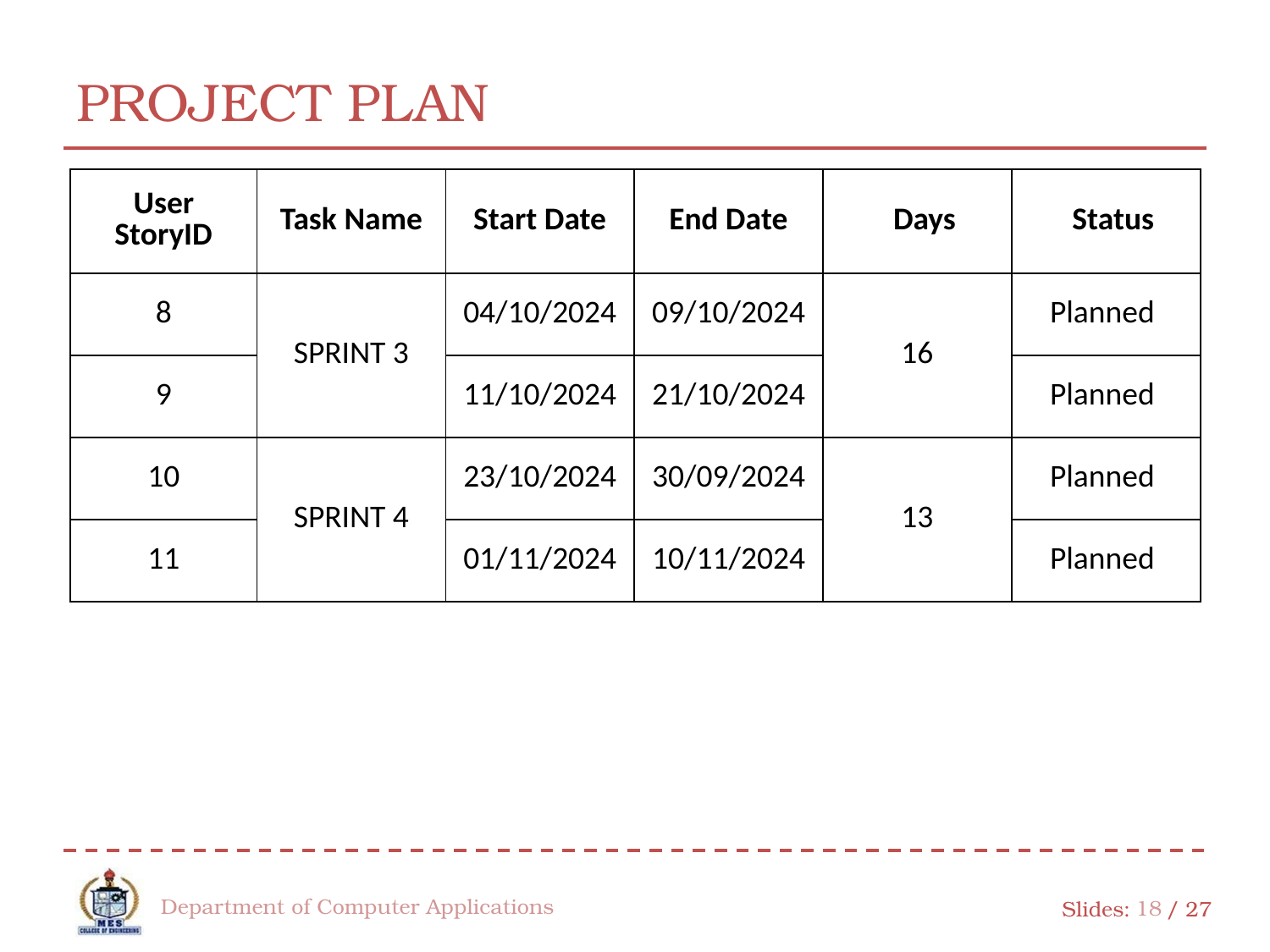

# PROJECT PLAN

| User StoryID | Task Name | Start Date | End Date | Days | Status |
| --- | --- | --- | --- | --- | --- |
| 8 | SPRINT 3 | 04/10/2024 | 09/10/2024 | 16 | Planned |
| 9 |  | 11/10/2024 | 21/10/2024 |  | Planned |
| 10 | SPRINT 4 | 23/10/2024 | 30/09/2024 | 13 | Planned |
| 11 |  | 01/11/2024 | 10/11/2024 |  | Planned |
Department of Computer Applications
18